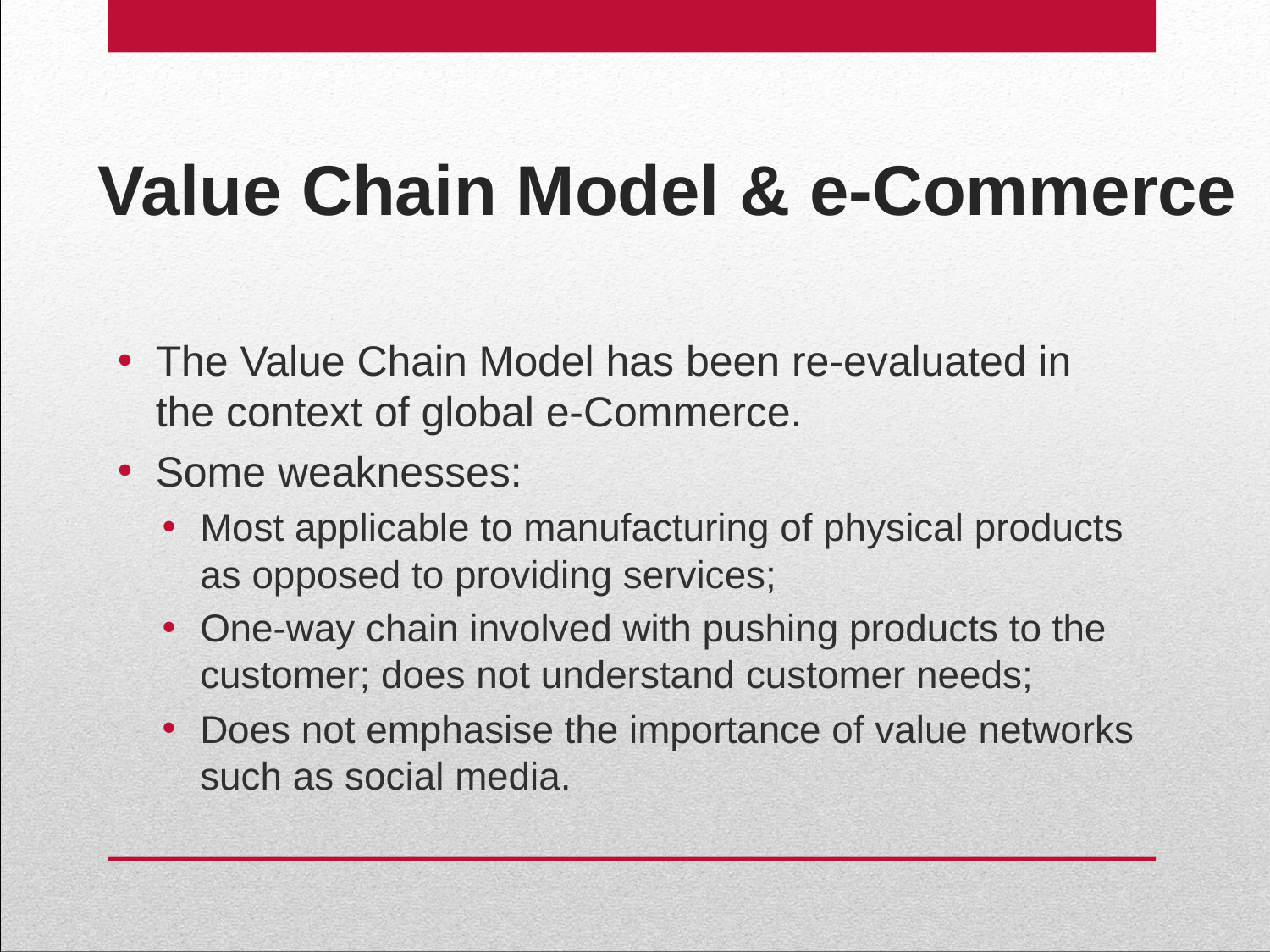

# Value Chain Model & e-Commerce
The Value Chain Model has been re-evaluated in the context of global e-Commerce.
Some weaknesses:
Most applicable to manufacturing of physical products as opposed to providing services;
One-way chain involved with pushing products to the customer; does not understand customer needs;
Does not emphasise the importance of value networks such as social media.